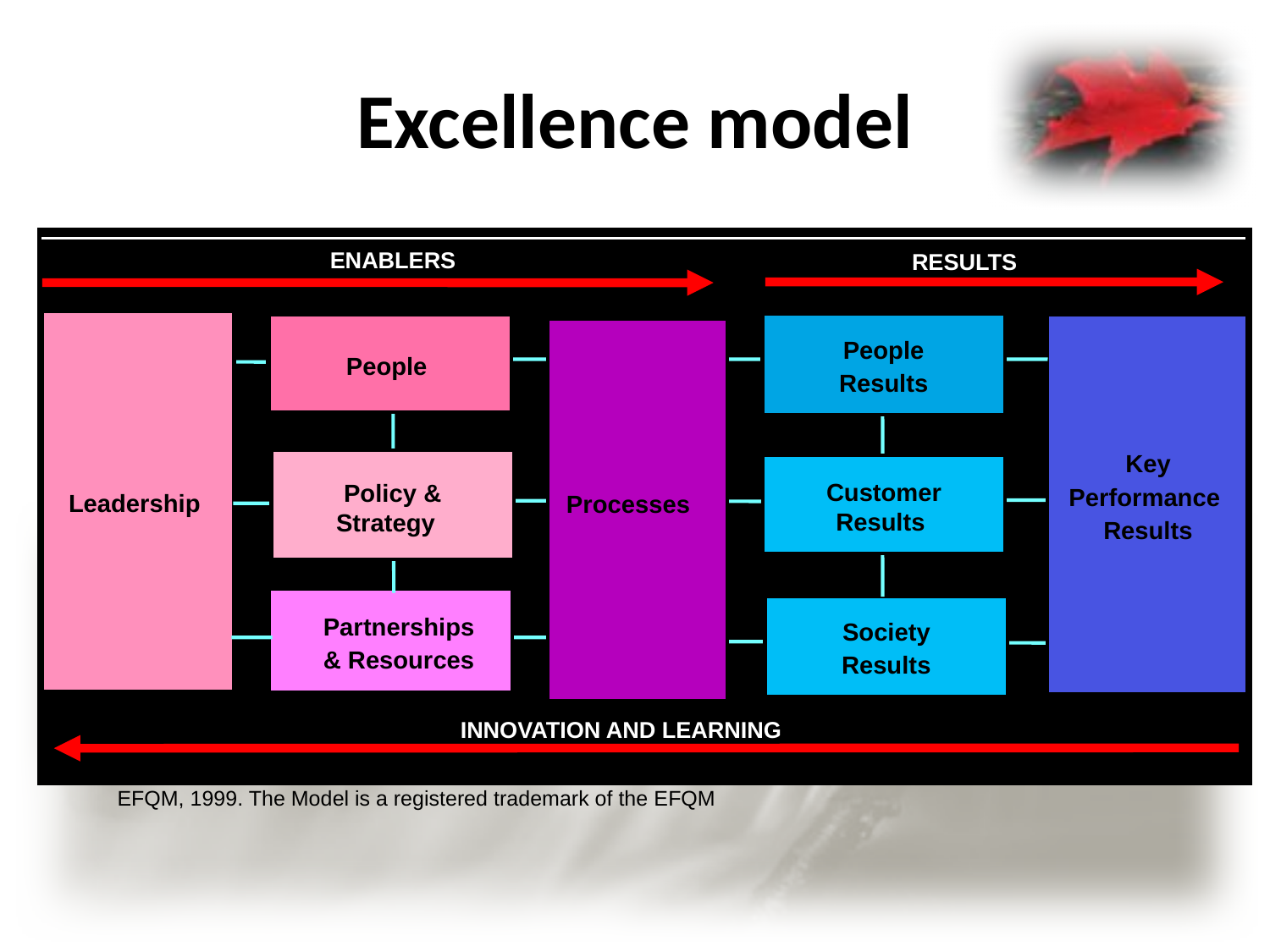

# Excellence model

ENABLERS

RESULTS

People
 Results
People

Key
Performance
Results

Customer Results
Policy & Strategy
Processes

Partnerships
& Resources

Society
 Results

INNOVATION AND LEARNING

EFQM, 1999. The Model is a registered trademark of the EFQM

Leadership